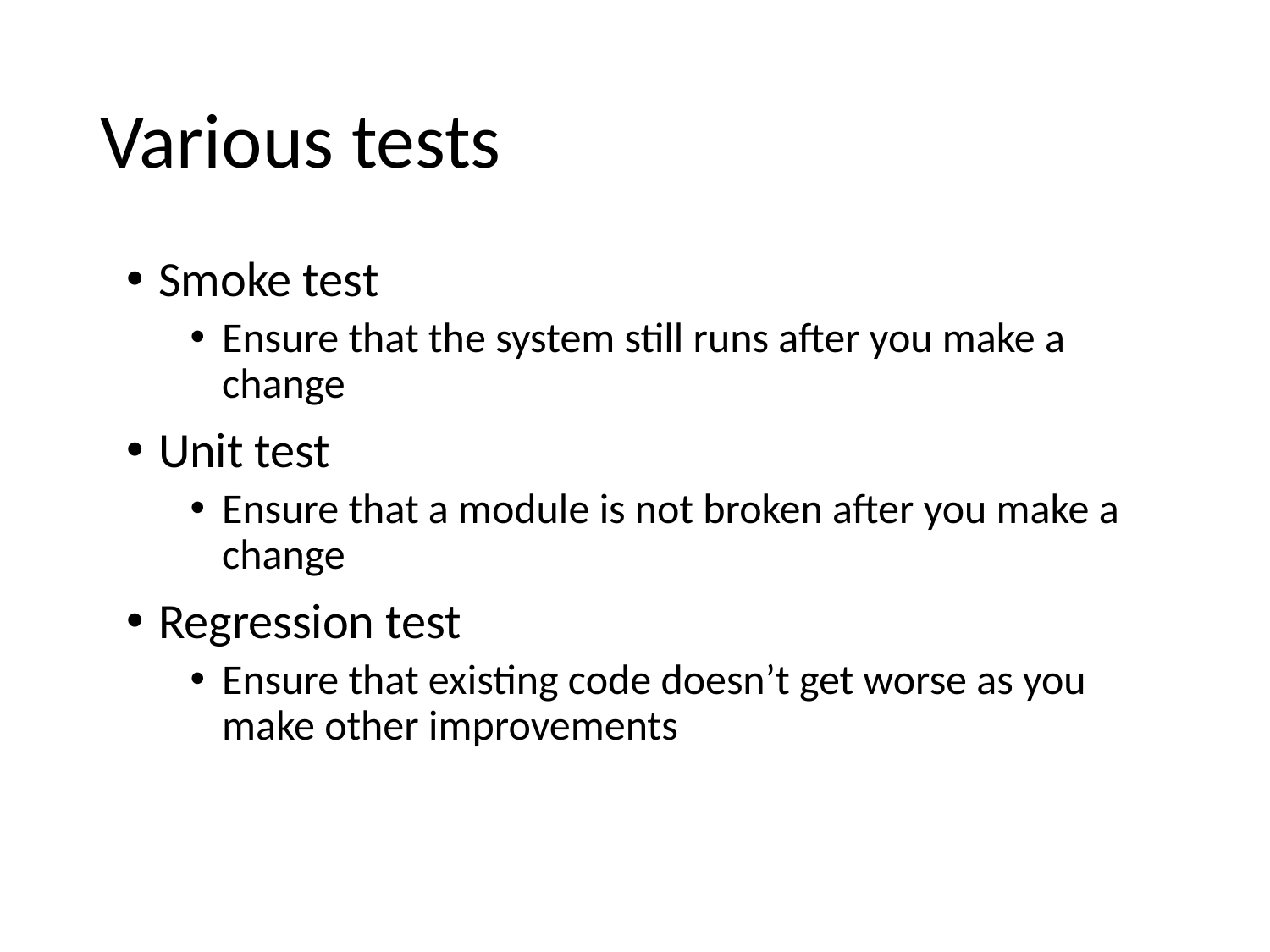

# Various tests
Smoke test
Ensure that the system still runs after you make a change
Unit test
Ensure that a module is not broken after you make a change
Regression test
Ensure that existing code doesn’t get worse as you make other improvements